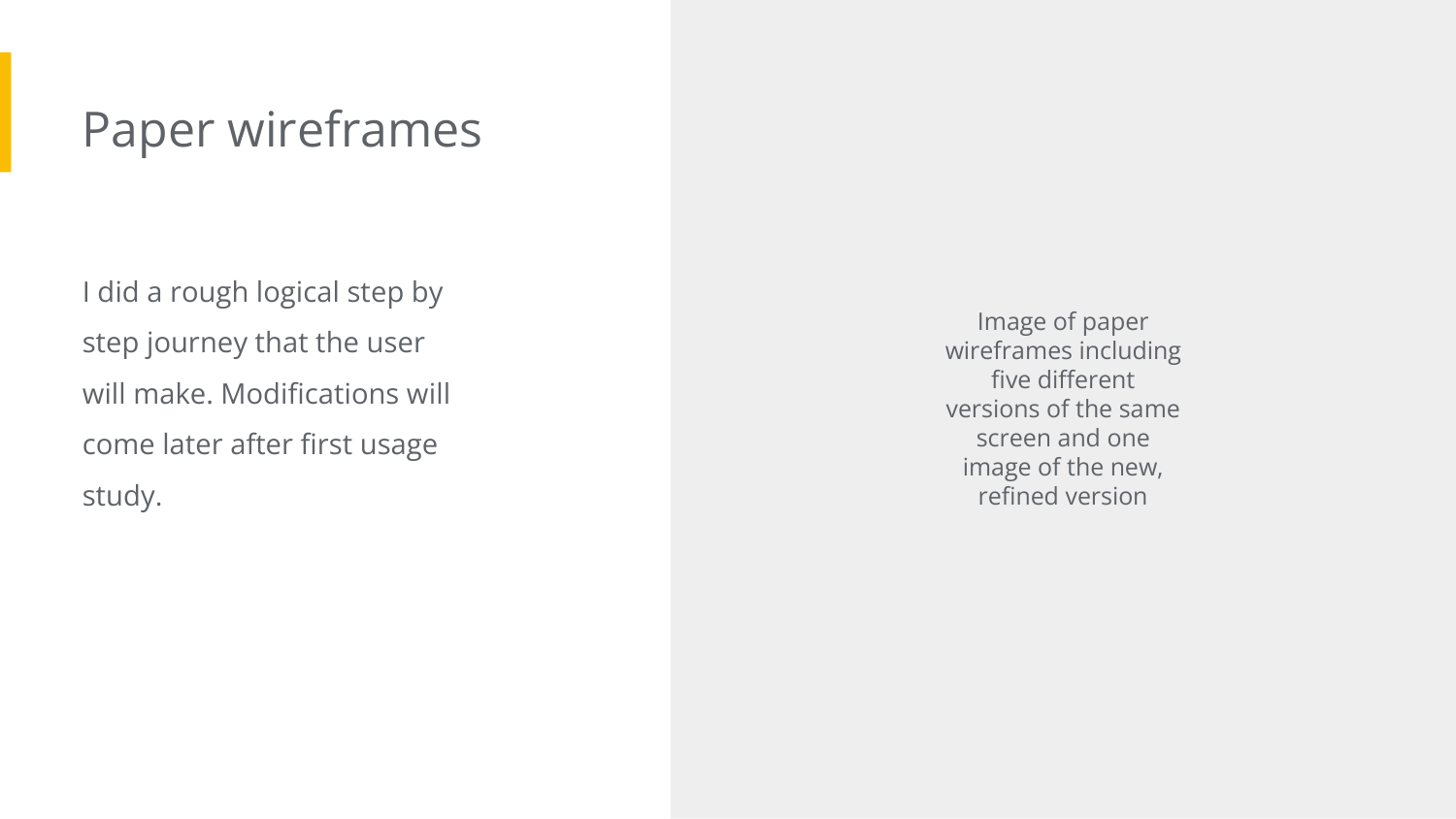

Paper wireframes
I did a rough logical step by step journey that the user will make. Modifications will come later after first usage study.
Image of paper wireframes including five different versions of the same screen and one image of the new, refined version